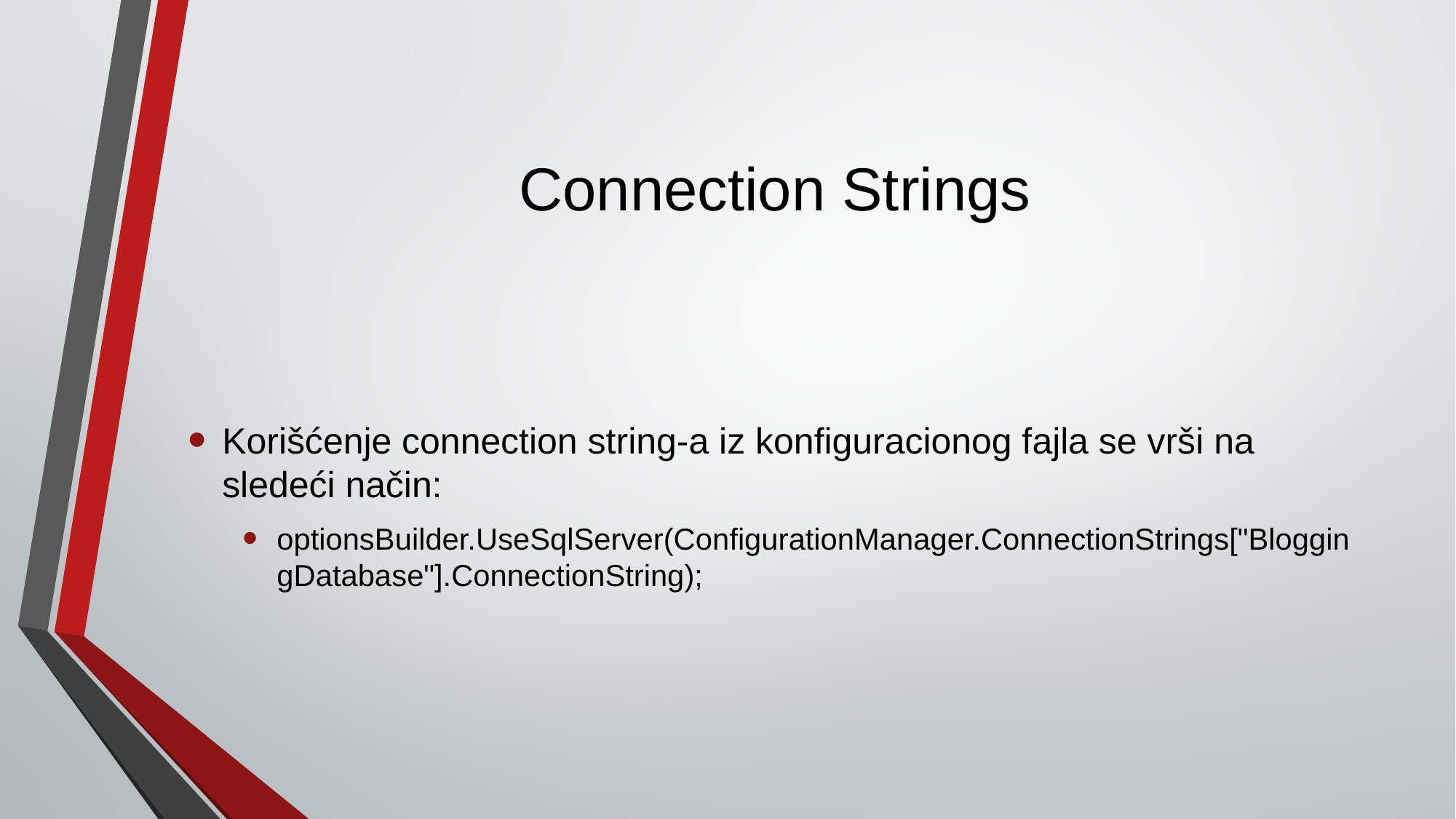

# Connection Strings
Korišćenje connection string-a iz konfiguracionog fajla se vrši na sledeći način:
optionsBuilder.UseSqlServer(ConfigurationManager.ConnectionStrings["BloggingDatabase"].ConnectionString);